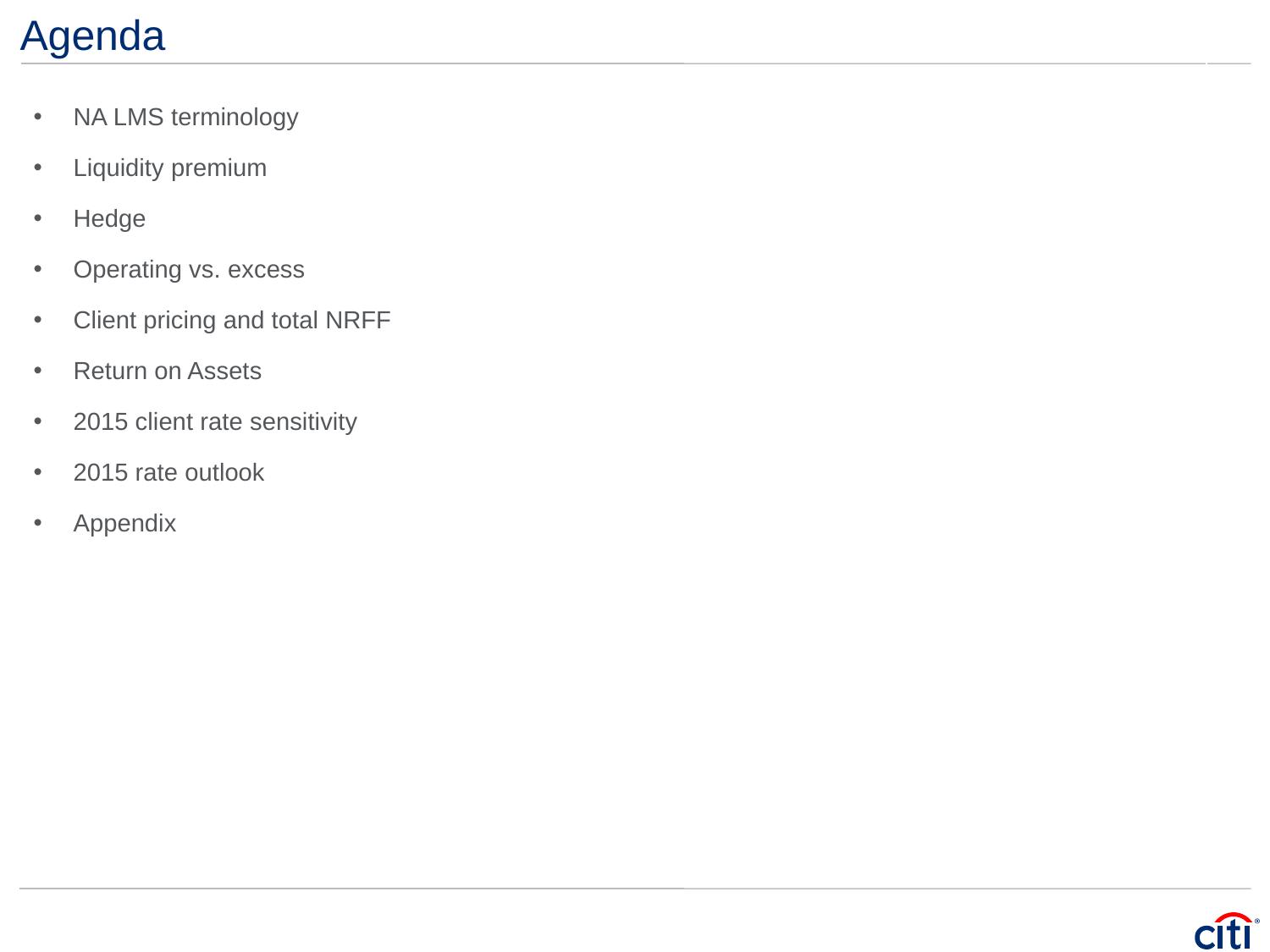

# Agenda
NA LMS terminology
Liquidity premium
Hedge
Operating vs. excess
Client pricing and total NRFF
Return on Assets
2015 client rate sensitivity
2015 rate outlook
Appendix